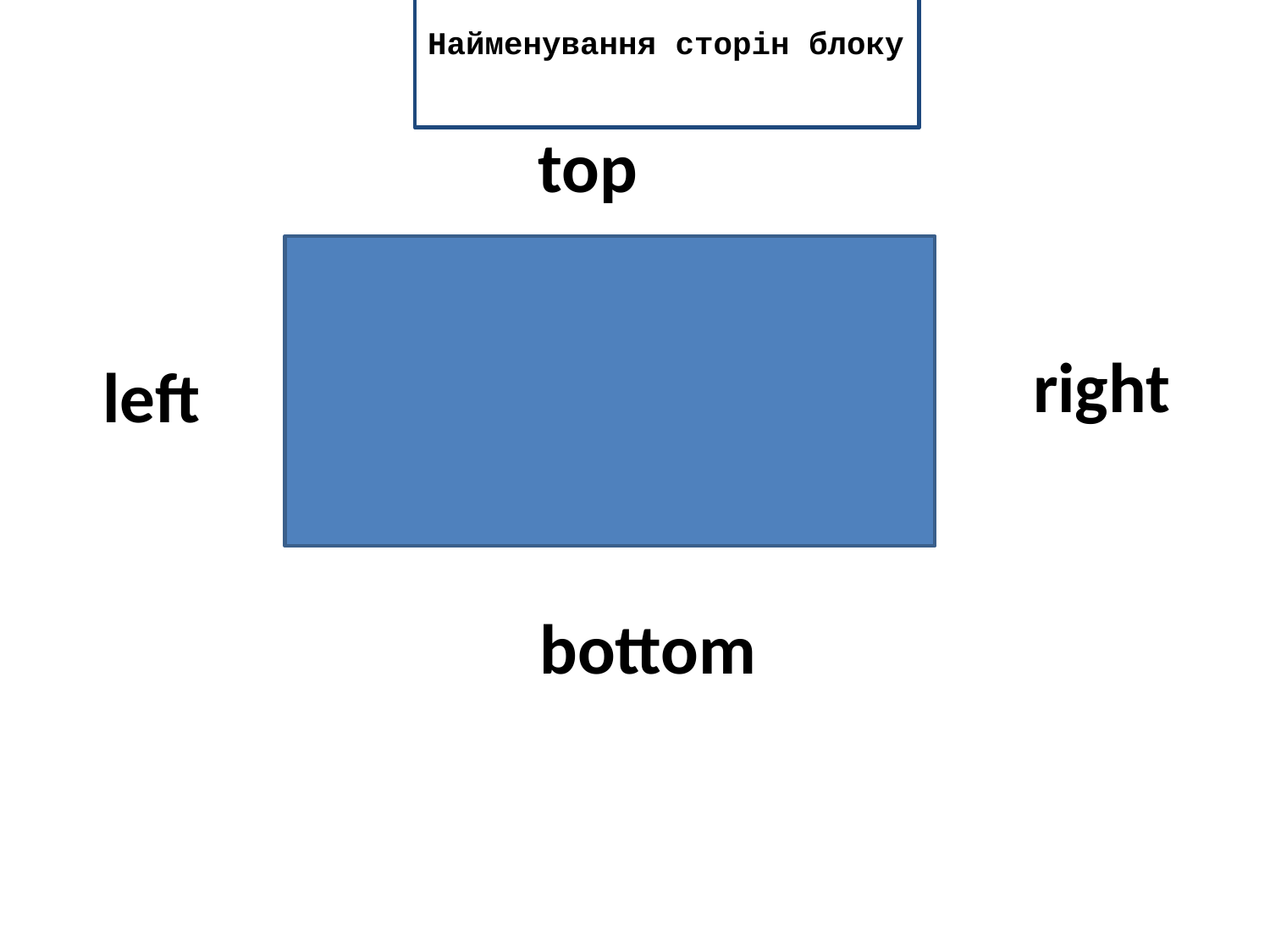

# Найменування сторін блоку
top

right
left
bottom